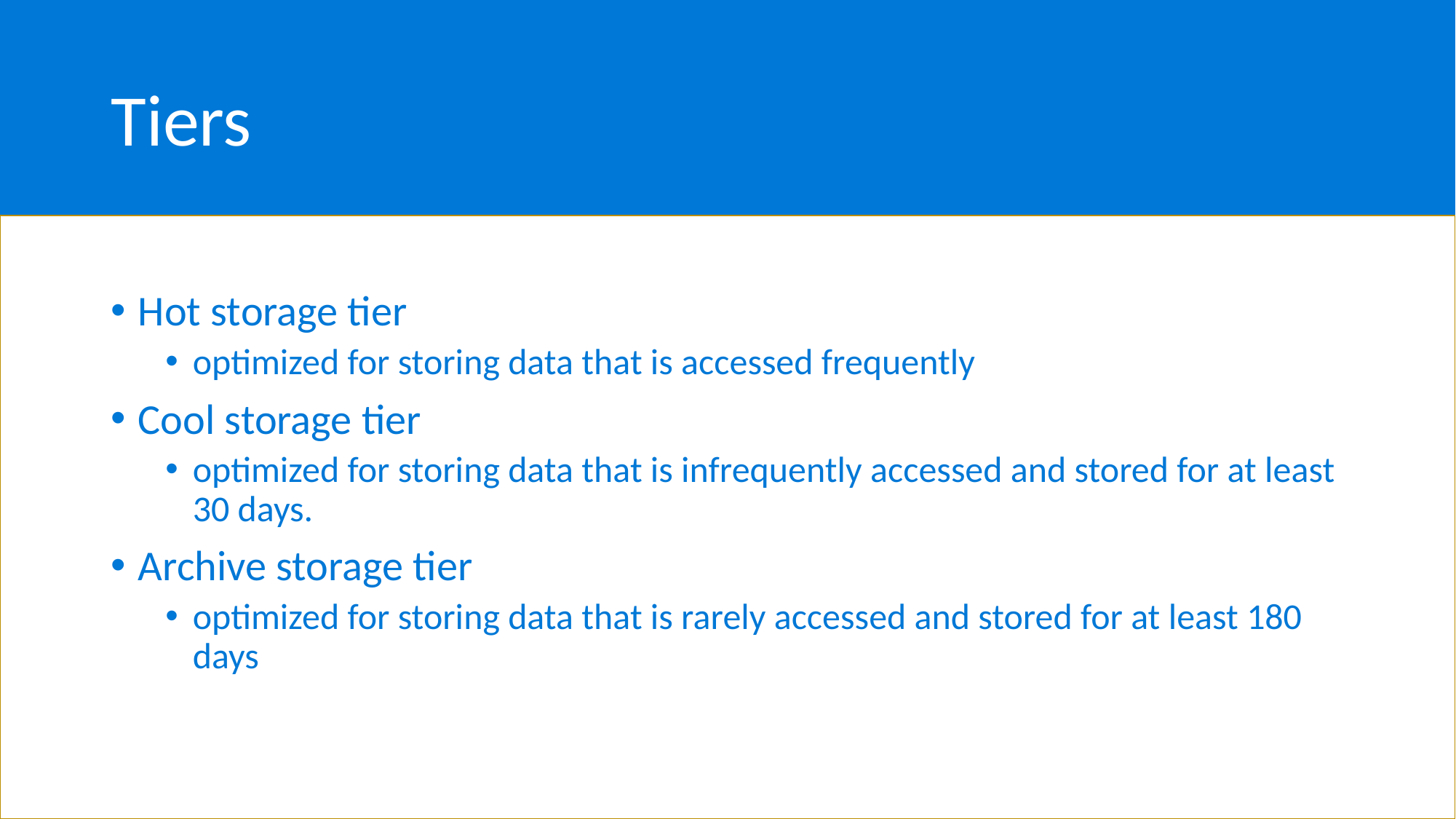

# Tiers

Hot storage tier
optimized for storing data that is accessed frequently
Cool storage tier
optimized for storing data that is infrequently accessed and stored for at least 30 days.
Archive storage tier
optimized for storing data that is rarely accessed and stored for at least 180 days